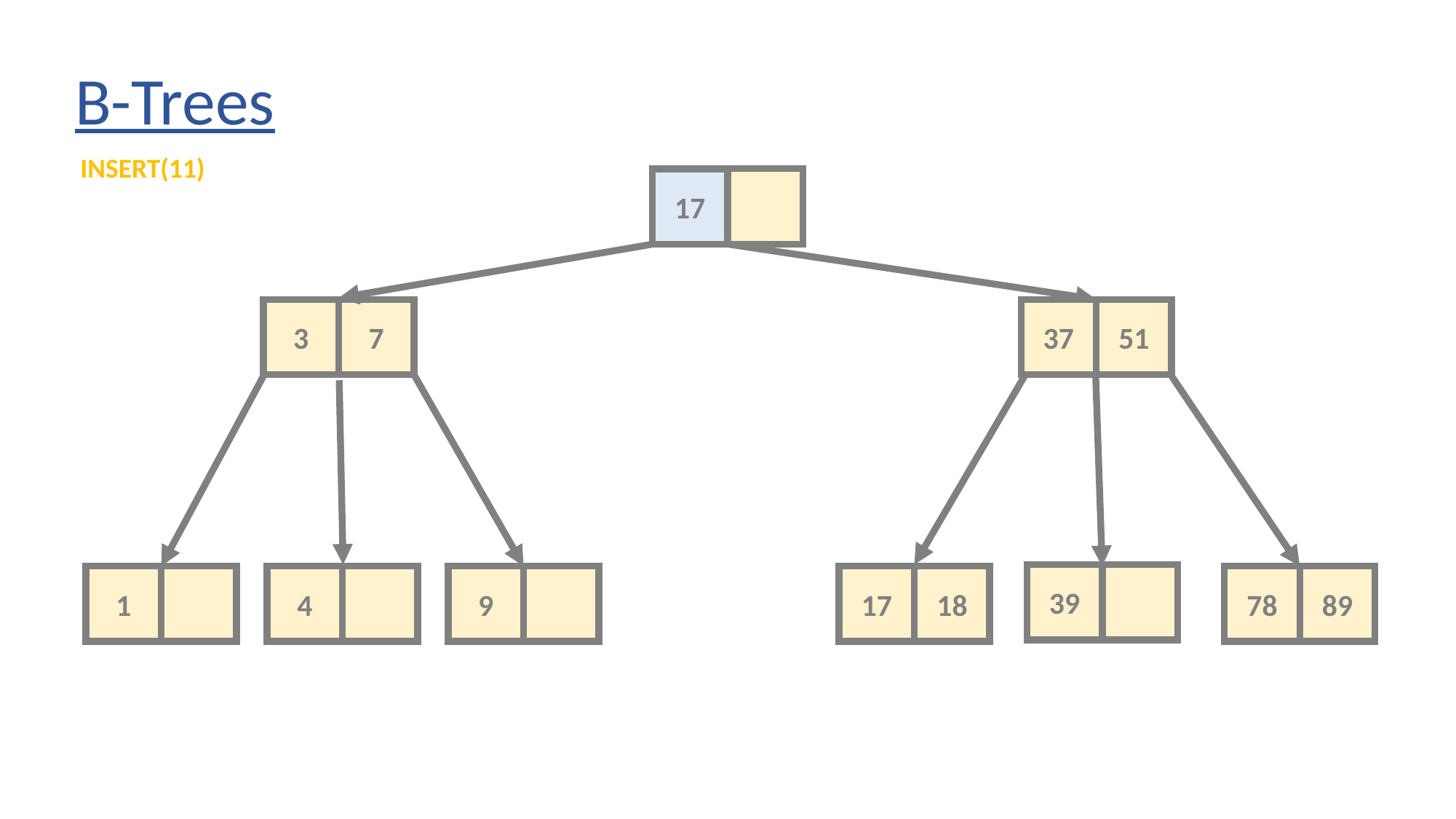

# B-Trees
INSERT(11)

17
7
51
3
37

39

89
9
18
78
17

1
4